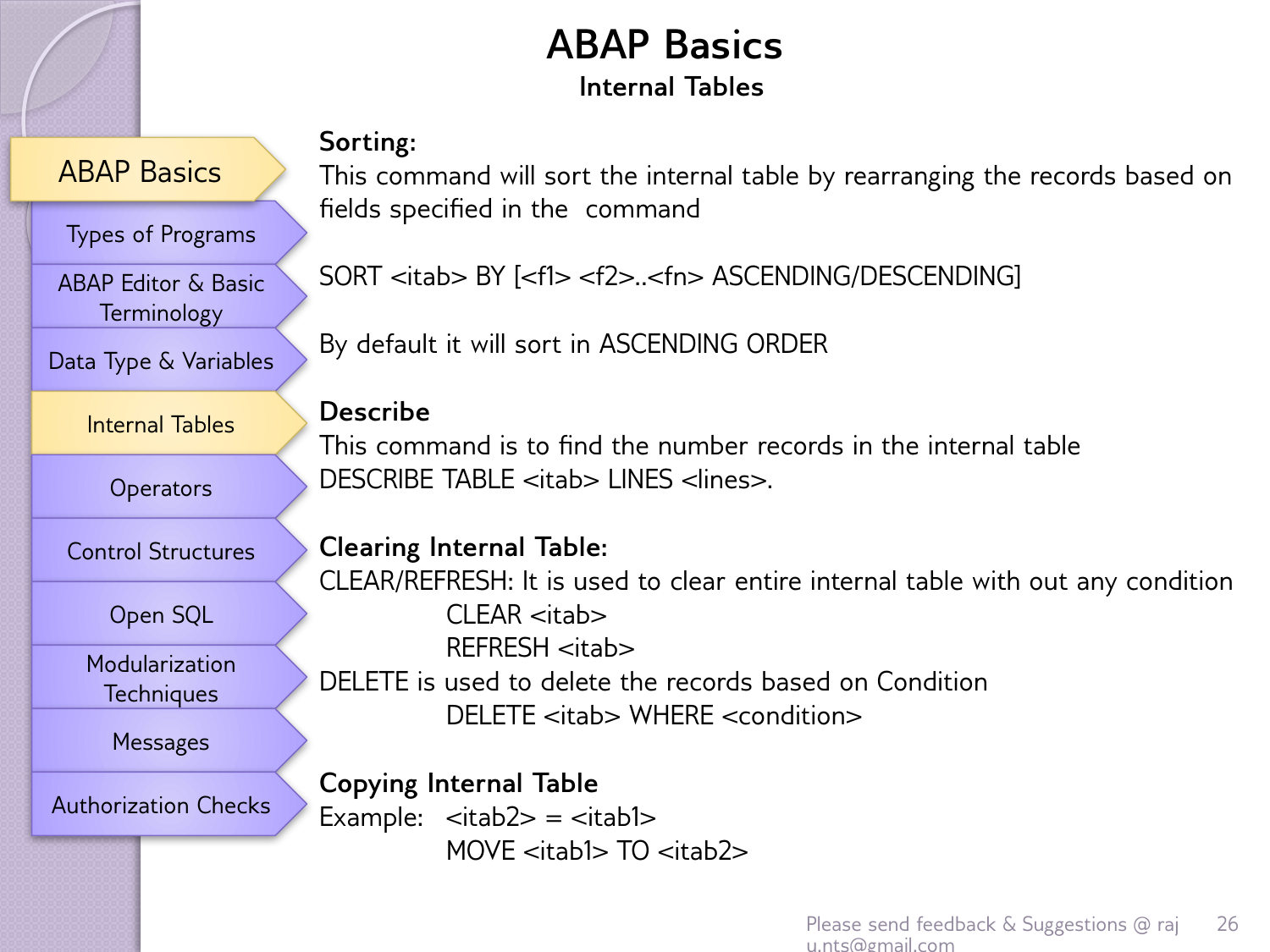

ABAP Basics
Internal Tables
Sorting:
This command will sort the internal table by rearranging the records based on fields specified in the  command

SORT <itab> BY [<f1> <f2>..<fn> ASCENDING/DESCENDING]

By default it will sort in ASCENDING ORDER

Describe
This command is to find the number records in the internal table
DESCRIBE TABLE <itab> LINES <lines>.

Clearing Internal Table:
CLEAR/REFRESH: It is used to clear entire internal table with out any condition
	CLEAR <itab>
	REFRESH <itab>
DELETE is used to delete the records based on Condition
	DELETE <itab> WHERE <condition>

Copying Internal Table
Example: 	<itab2> = <itab1>
	MOVE <itab1> TO <itab2>
ABAP Basics
Types of Programs
ABAP Editor & Basic Terminology
Data Type & Variables
Internal Tables
Operators
Control Structures
Open SQL
Modularization Techniques
Messages
Authorization Checks
Please send feedback & Suggestions @ raju.nts@gmail.com
26